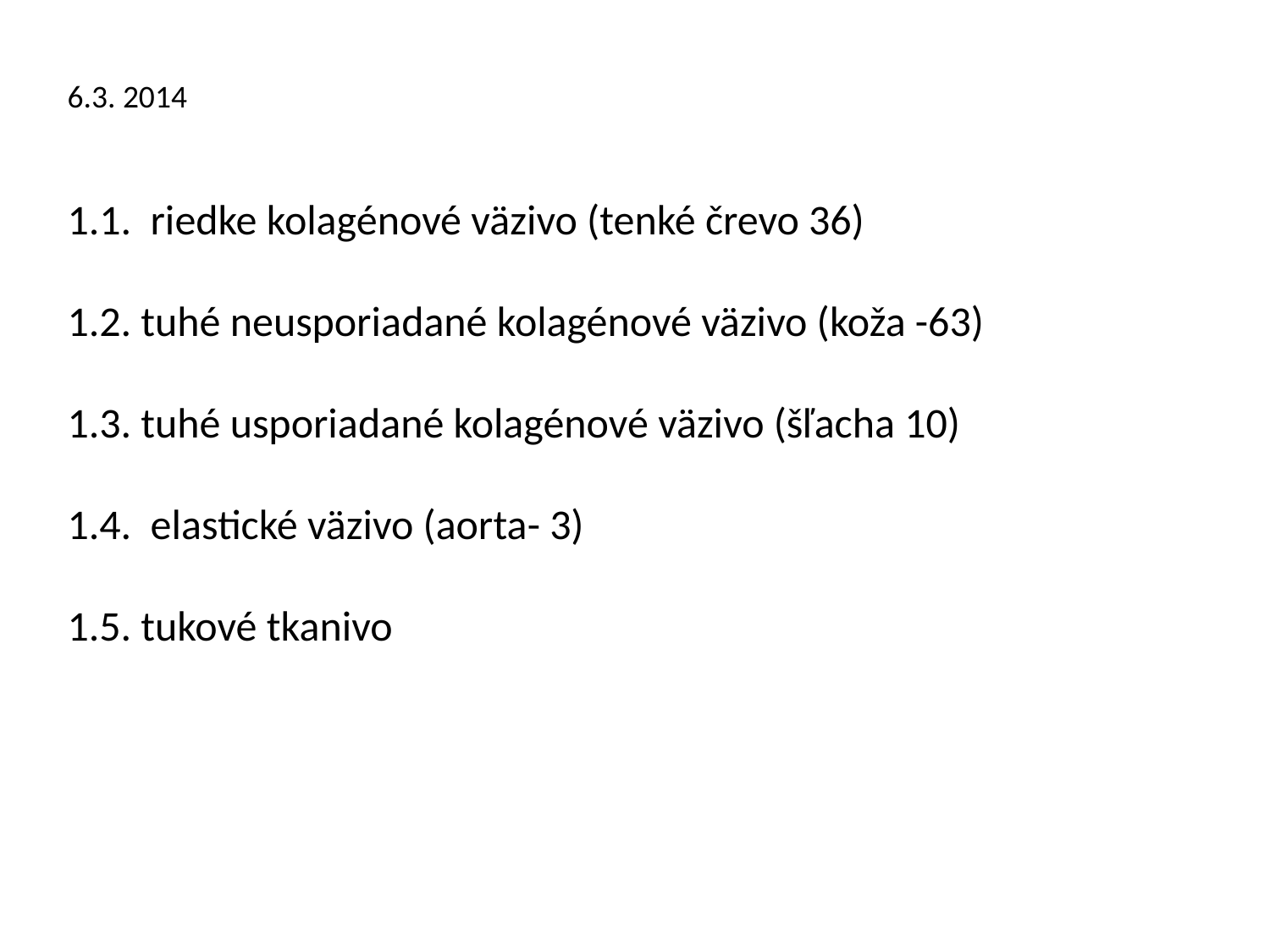

6.3. 2014
1.1.  riedke kolagénové väzivo (tenké črevo 36)

1.2. tuhé neusporiadané kolagénové väzivo (koža -63)

1.3. tuhé usporiadané kolagénové väzivo (šľacha 10)

1.4.  elastické väzivo (aorta- 3)

1.5. tukové tkanivo